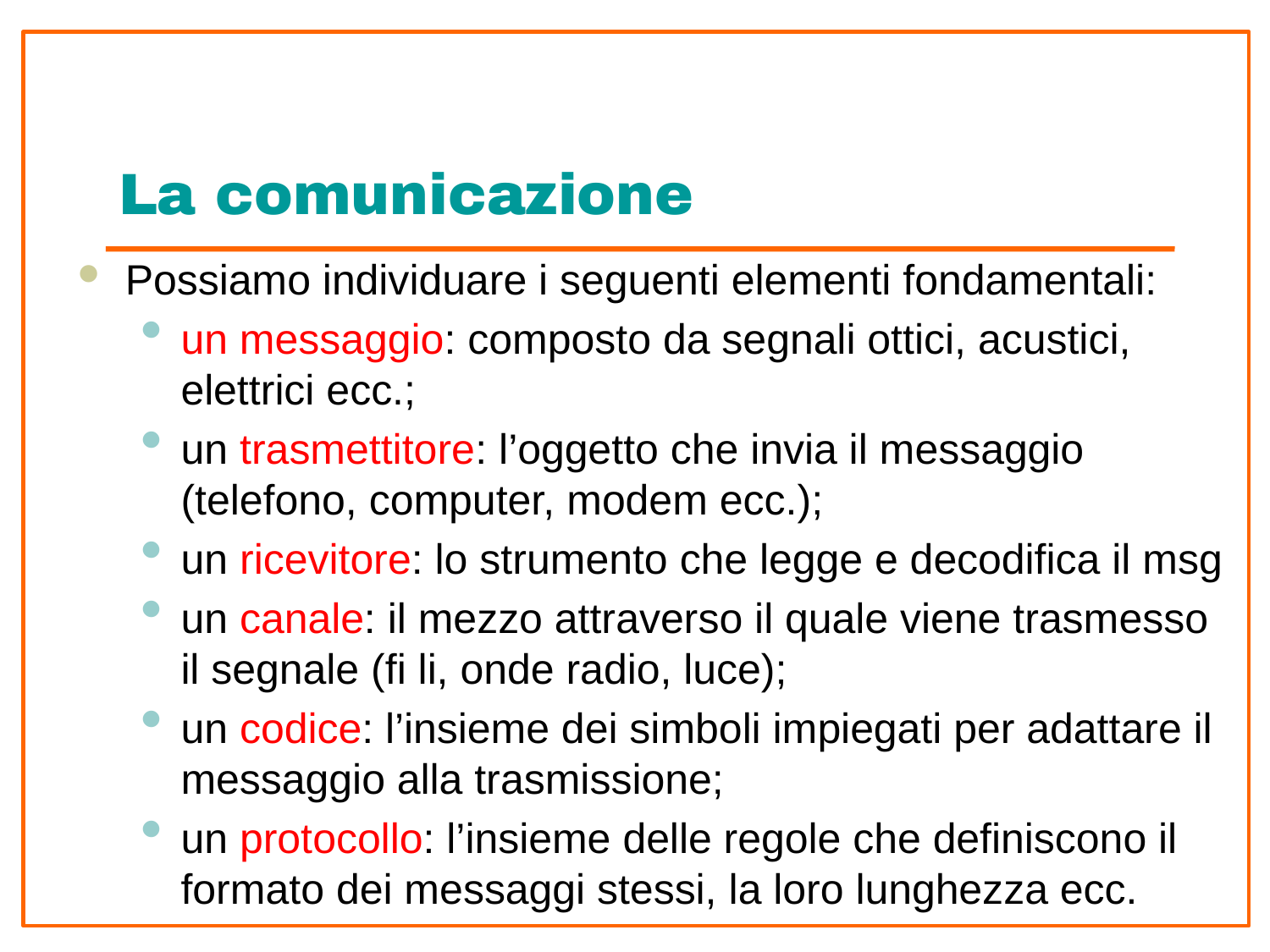

# La comunicazione
Possiamo individuare i seguenti elementi fondamentali:
un messaggio: composto da segnali ottici, acustici, elettrici ecc.;
un trasmettitore: l’oggetto che invia il messaggio (telefono, computer, modem ecc.);
un ricevitore: lo strumento che legge e decodifica il msg
un canale: il mezzo attraverso il quale viene trasmesso il segnale (fi li, onde radio, luce);
un codice: l’insieme dei simboli impiegati per adattare il messaggio alla trasmissione;
un protocollo: l’insieme delle regole che definiscono il formato dei messaggi stessi, la loro lunghezza ecc.